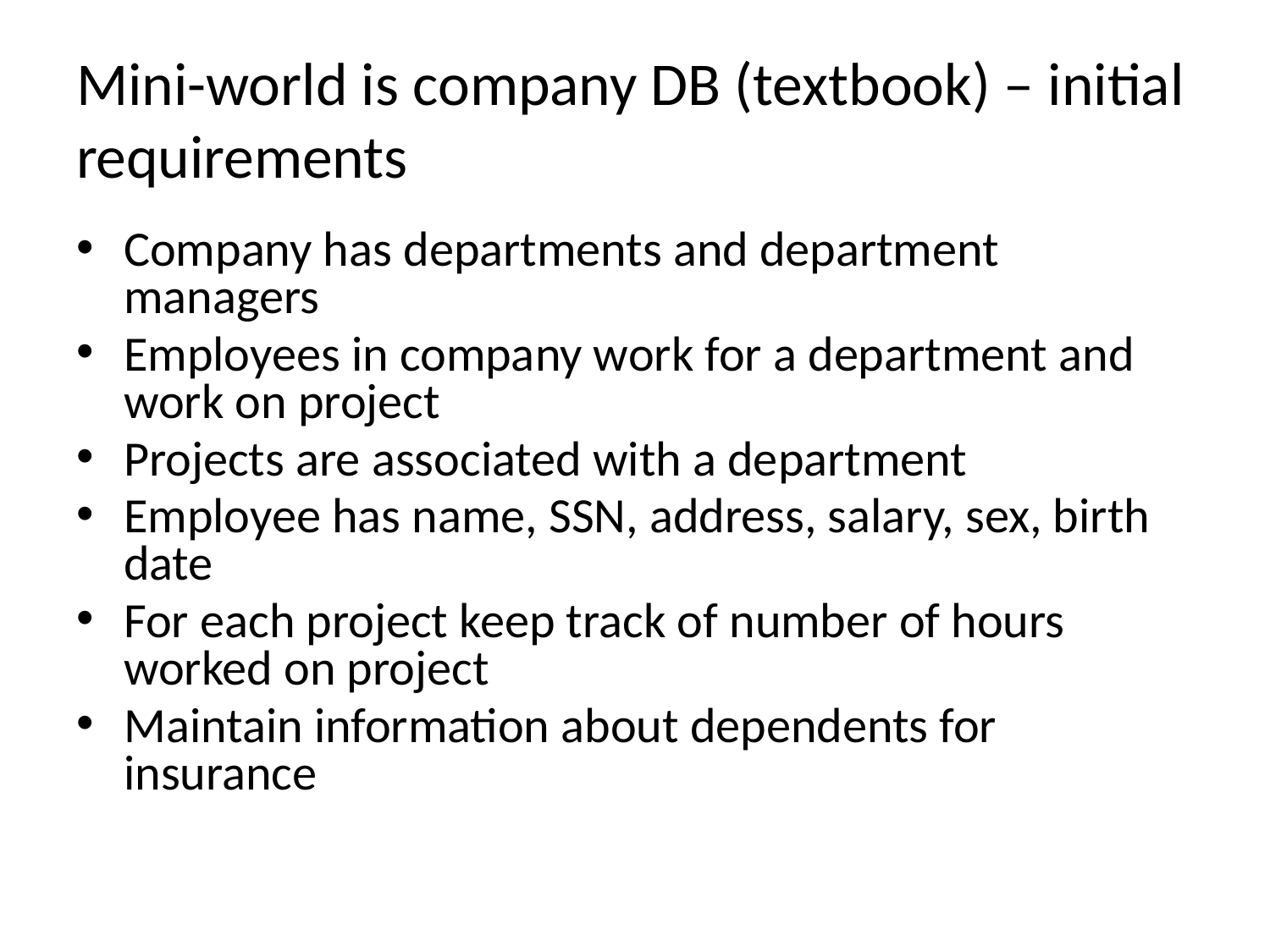

# Mini-world is company DB (textbook) – initial requirements
Company has departments and department managers
Employees in company work for a department and work on project
Projects are associated with a department
Employee has name, SSN, address, salary, sex, birth date
For each project keep track of number of hours worked on project
Maintain information about dependents for insurance